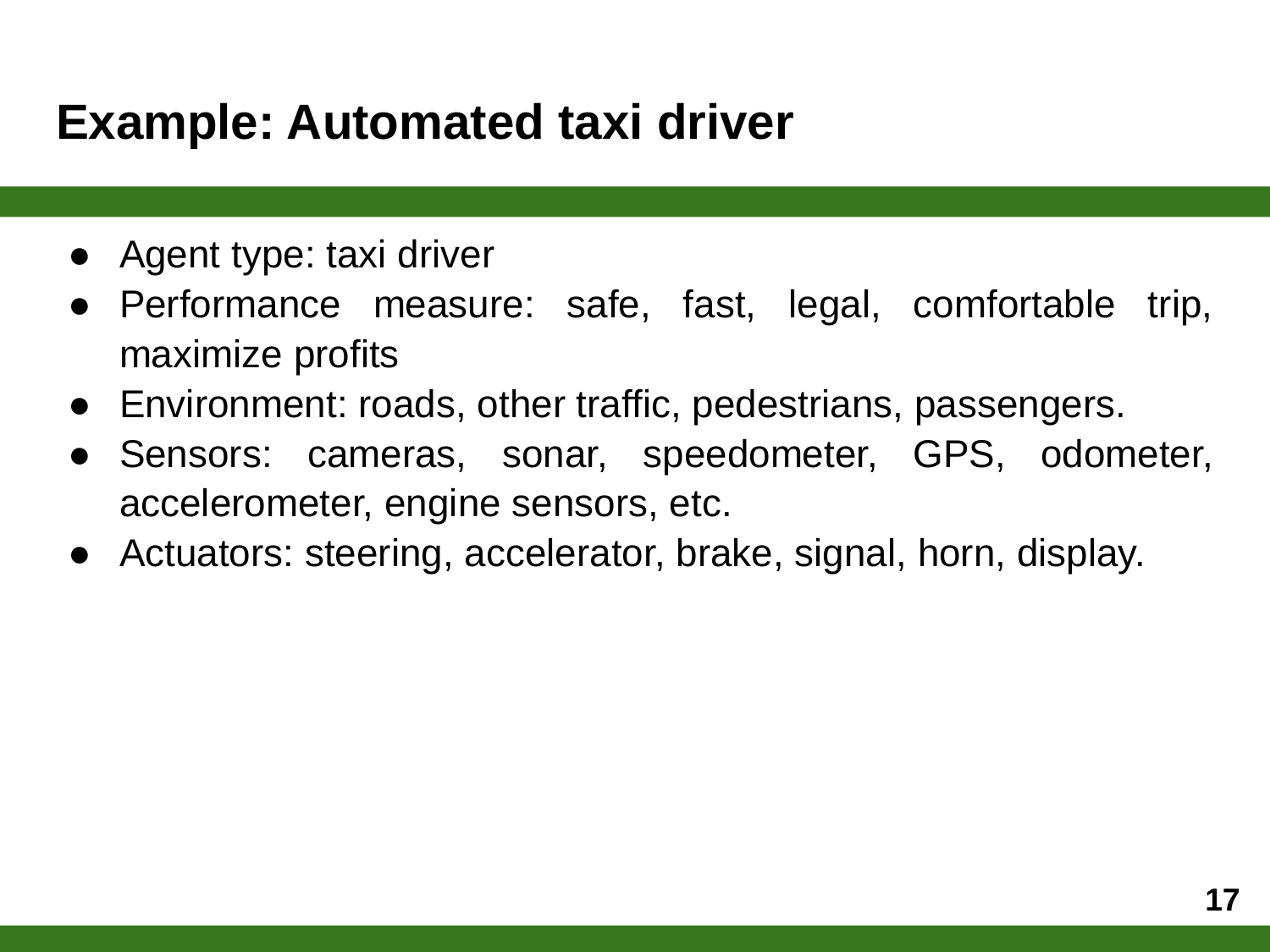

# Example: Automated taxi driver
Agent type: taxi driver
Performance measure: safe, fast, legal, comfortable trip, maximize profits
Environment: roads, other traffic, pedestrians, passengers.
Sensors: cameras, sonar, speedometer, GPS, odometer, accelerometer, engine sensors, etc.
Actuators: steering, accelerator, brake, signal, horn, display.
17